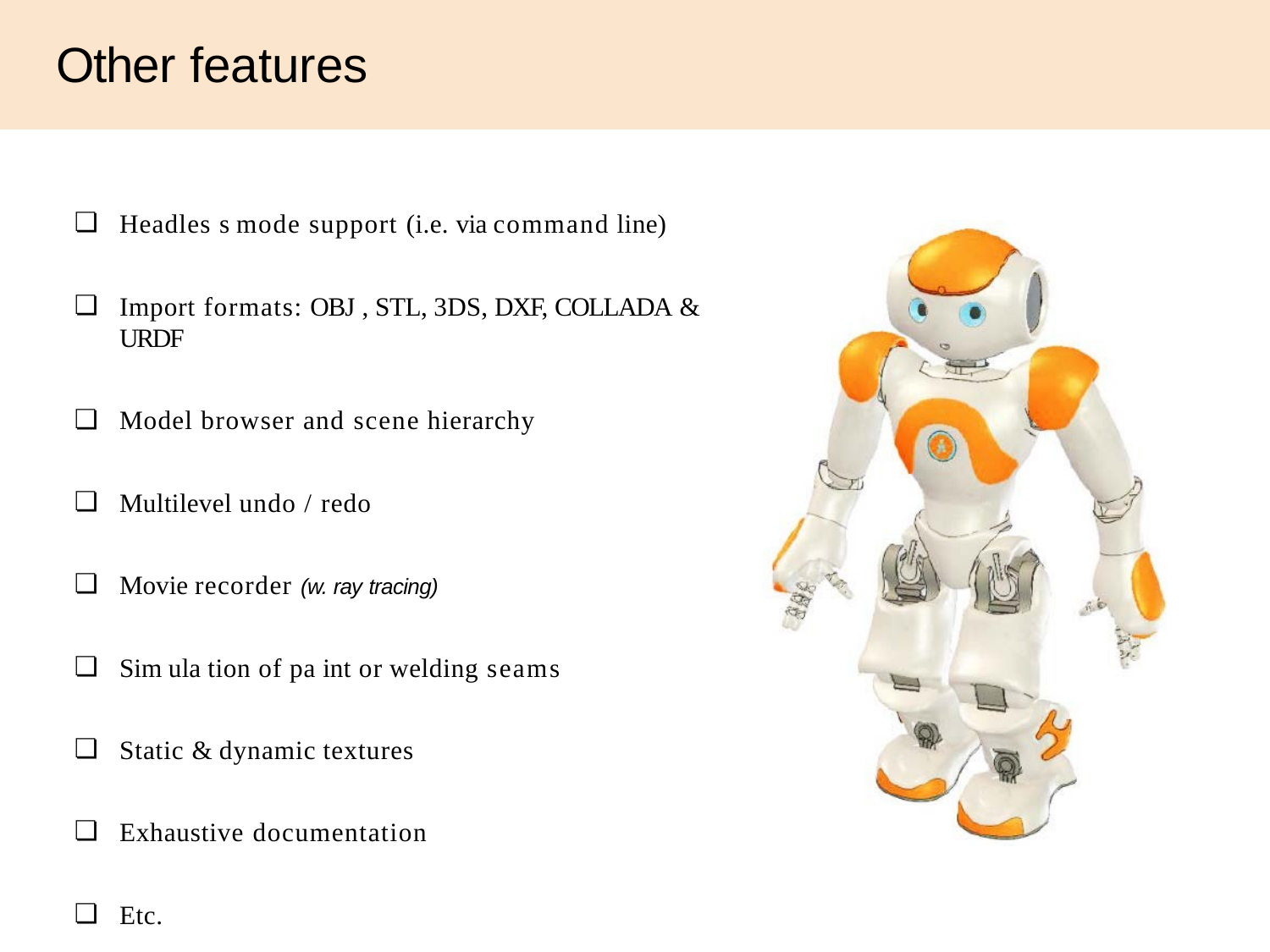

# Other features
Headles s mode support (i.e. via command line)

Import formats: OBJ , STL, 3DS, DXF, COLLADA & URDF

Model browser and scene hierarchy

Multilevel undo / redo

Movie recorder (w. ray tracing)

Sim ula tion of pa int or welding seams

Static & dynamic textures

Exhaustive documentation

Etc.